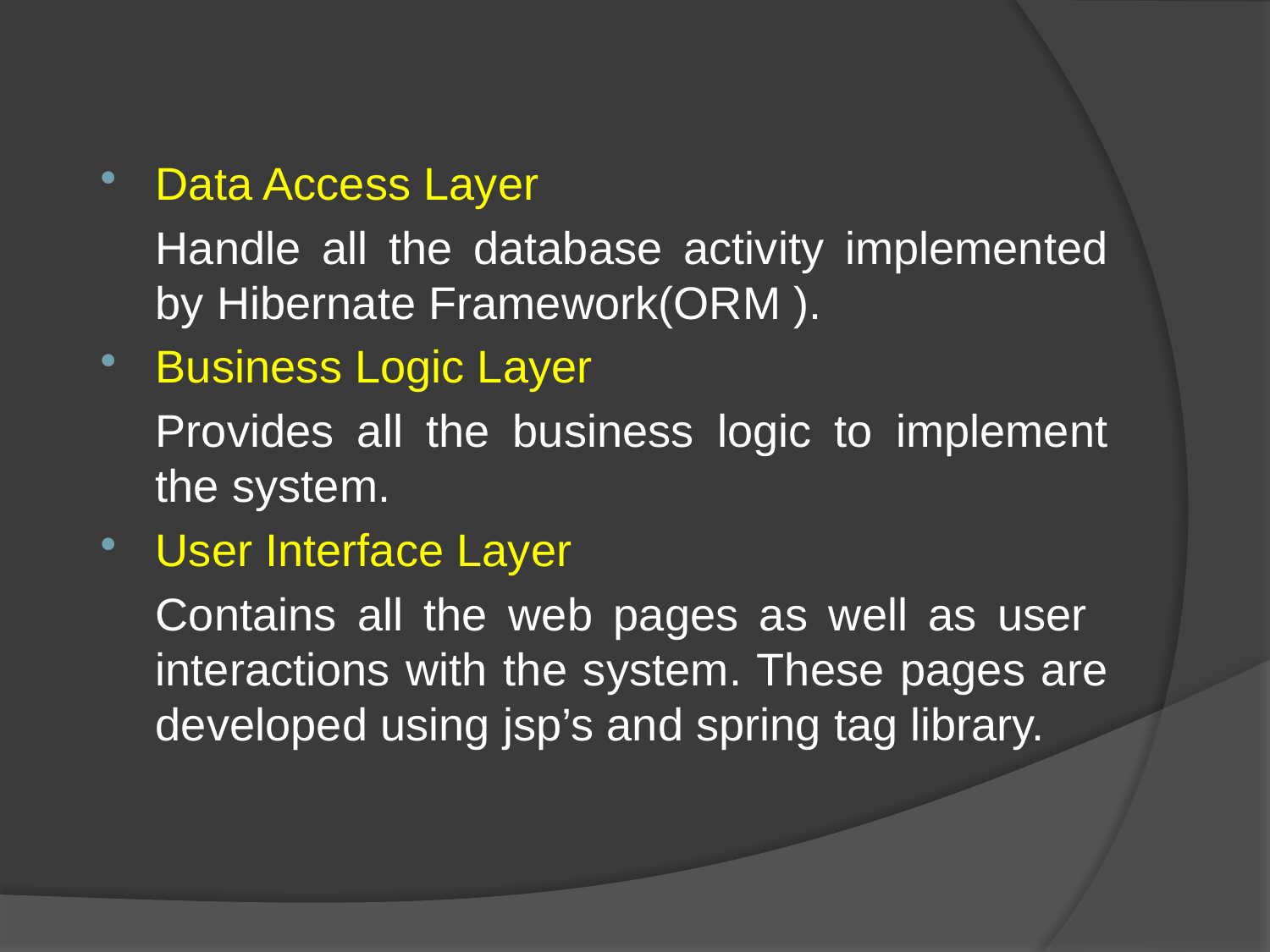

#
Data Access Layer
	Handle all the database activity implemented by Hibernate Framework(ORM ).
Business Logic Layer
	Provides all the business logic to implement the system.
User Interface Layer
	Contains all the web pages as well as user  interactions with the system. These pages are developed using jsp’s and spring tag library.